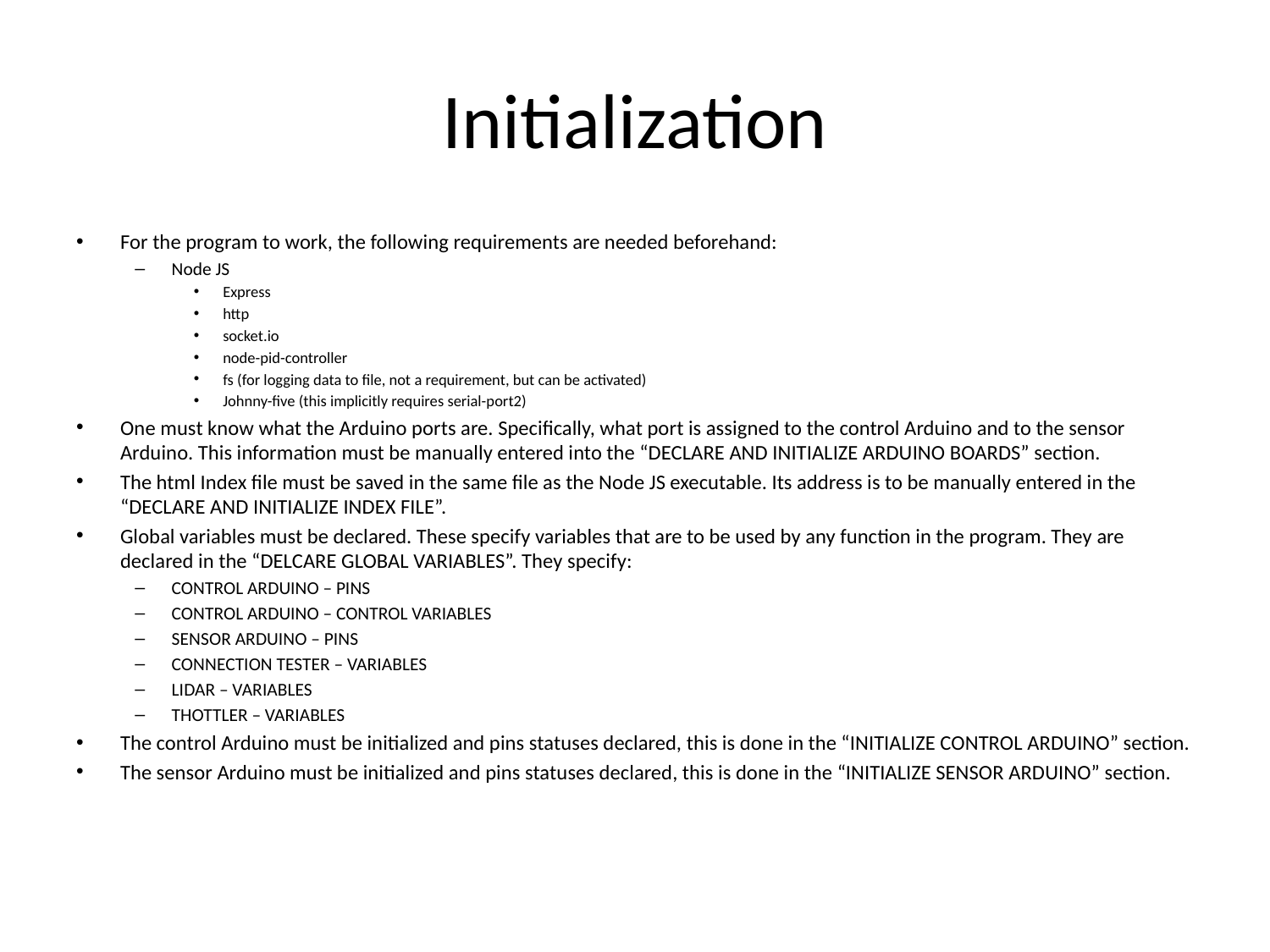

# Initialization
For the program to work, the following requirements are needed beforehand:
Node JS
Express
http
socket.io
node-pid-controller
fs (for logging data to file, not a requirement, but can be activated)
Johnny-five (this implicitly requires serial-port2)
One must know what the Arduino ports are. Specifically, what port is assigned to the control Arduino and to the sensor Arduino. This information must be manually entered into the “DECLARE AND INITIALIZE ARDUINO BOARDS” section.
The html Index file must be saved in the same file as the Node JS executable. Its address is to be manually entered in the “DECLARE AND INITIALIZE INDEX FILE”.
Global variables must be declared. These specify variables that are to be used by any function in the program. They are declared in the “DELCARE GLOBAL VARIABLES”. They specify:
CONTROL ARDUINO – PINS
CONTROL ARDUINO – CONTROL VARIABLES
SENSOR ARDUINO – PINS
CONNECTION TESTER – VARIABLES
LIDAR – VARIABLES
THOTTLER – VARIABLES
The control Arduino must be initialized and pins statuses declared, this is done in the “INITIALIZE CONTROL ARDUINO” section.
The sensor Arduino must be initialized and pins statuses declared, this is done in the “INITIALIZE SENSOR ARDUINO” section.